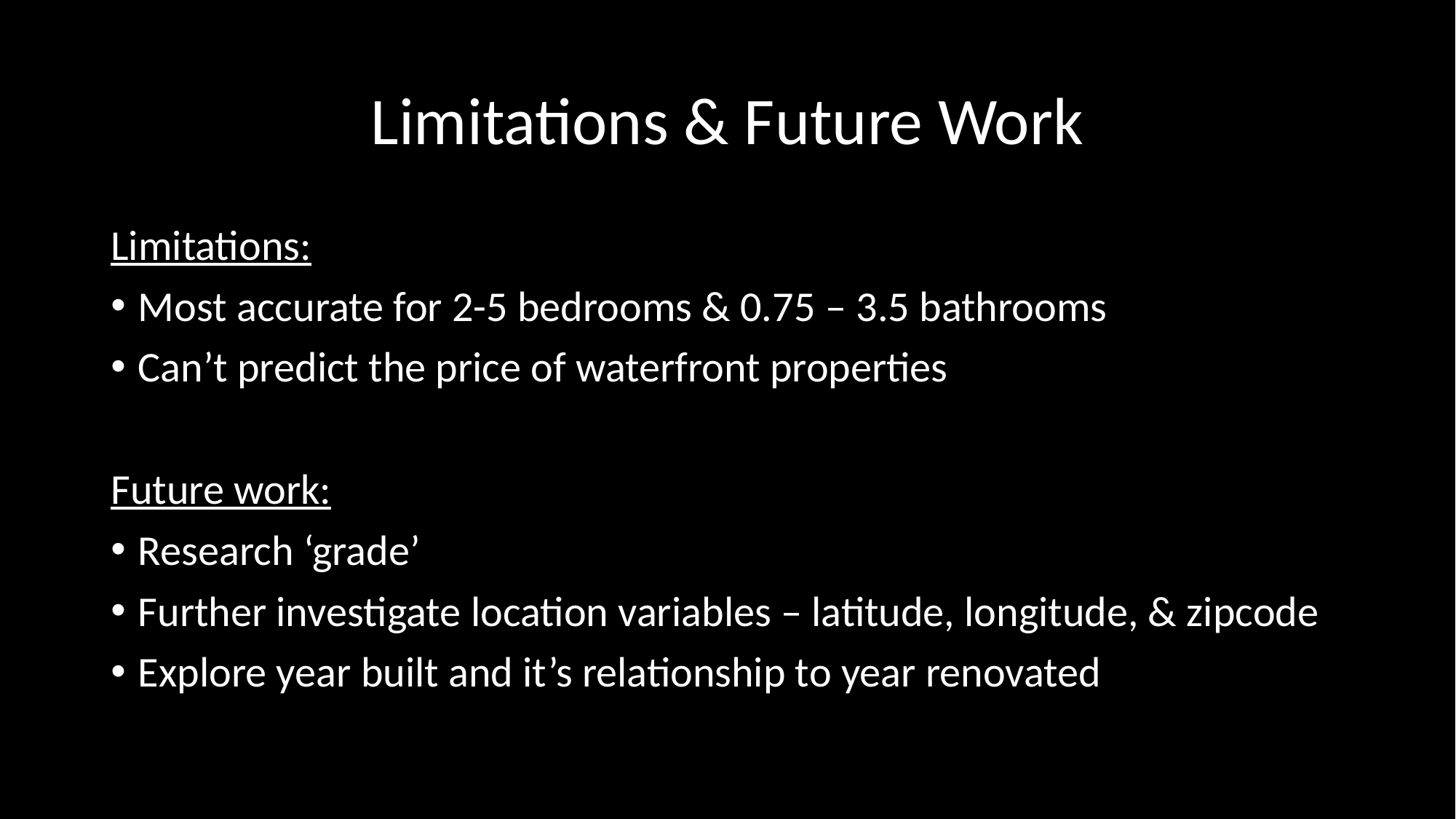

# Limitations & Future Work
Limitations:
Most accurate for 2-5 bedrooms & 0.75 – 3.5 bathrooms
Can’t predict the price of waterfront properties

Future work:
Research ‘grade’
Further investigate location variables – latitude, longitude, & zipcode
Explore year built and it’s relationship to year renovated